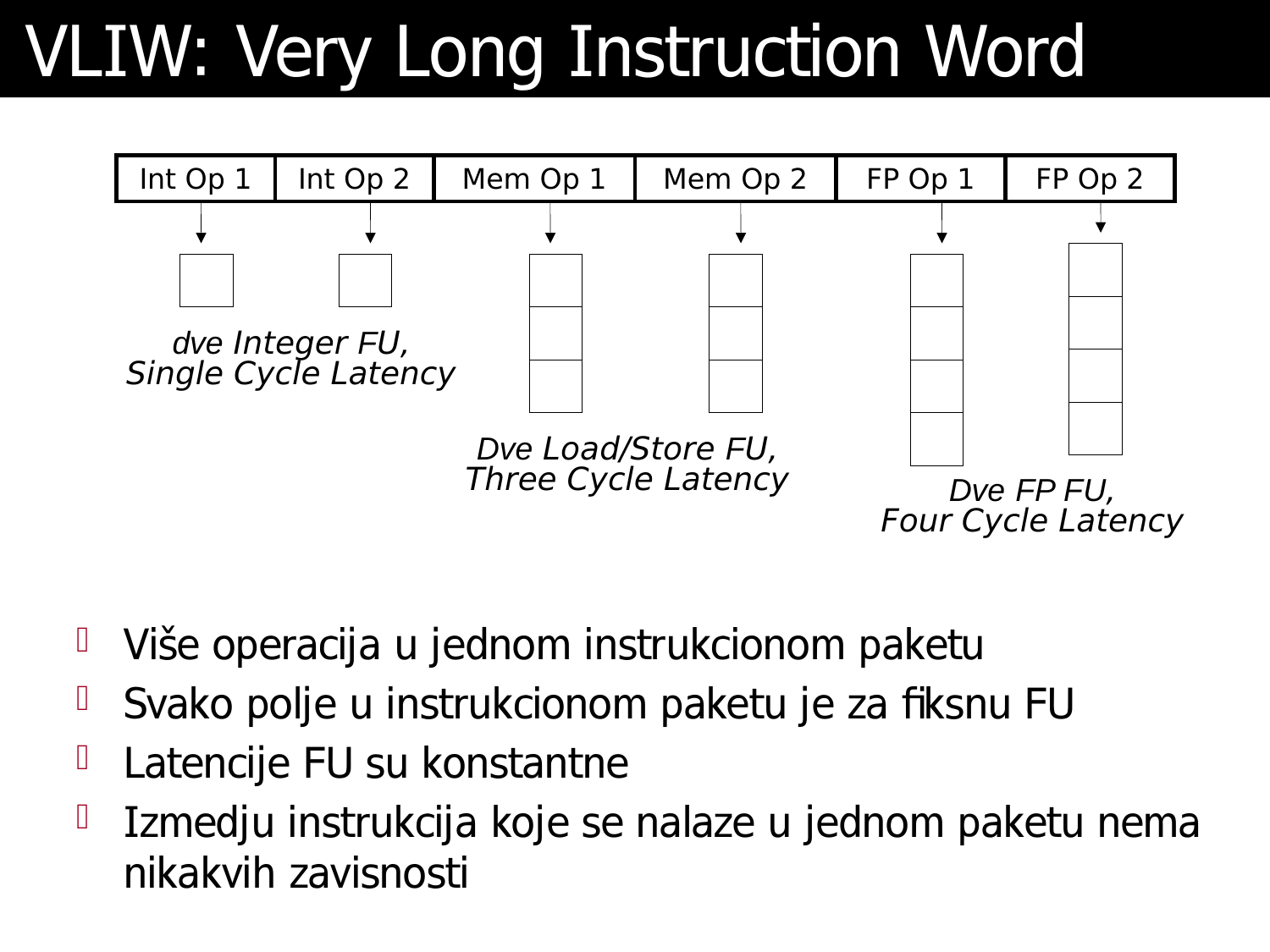

# VLIW: Very Long Instruction Word

Int Op 1
Int Op 2
Mem Op 1
Mem Op 2
FP Op 1
FP Op 2

dve Integer FU,
Single Cycle Latency
Dve Load/Store FU,
Three Cycle Latency
Dve FP FU,
Four Cycle Latency
Više operacija u jednom instrukcionom paketu
Svako polje u instrukcionom paketu je za fiksnu FU
Latencije FU su konstantne
Izmedju instrukcija koje se nalaze u jednom paketu nema nikakvih zavisnosti